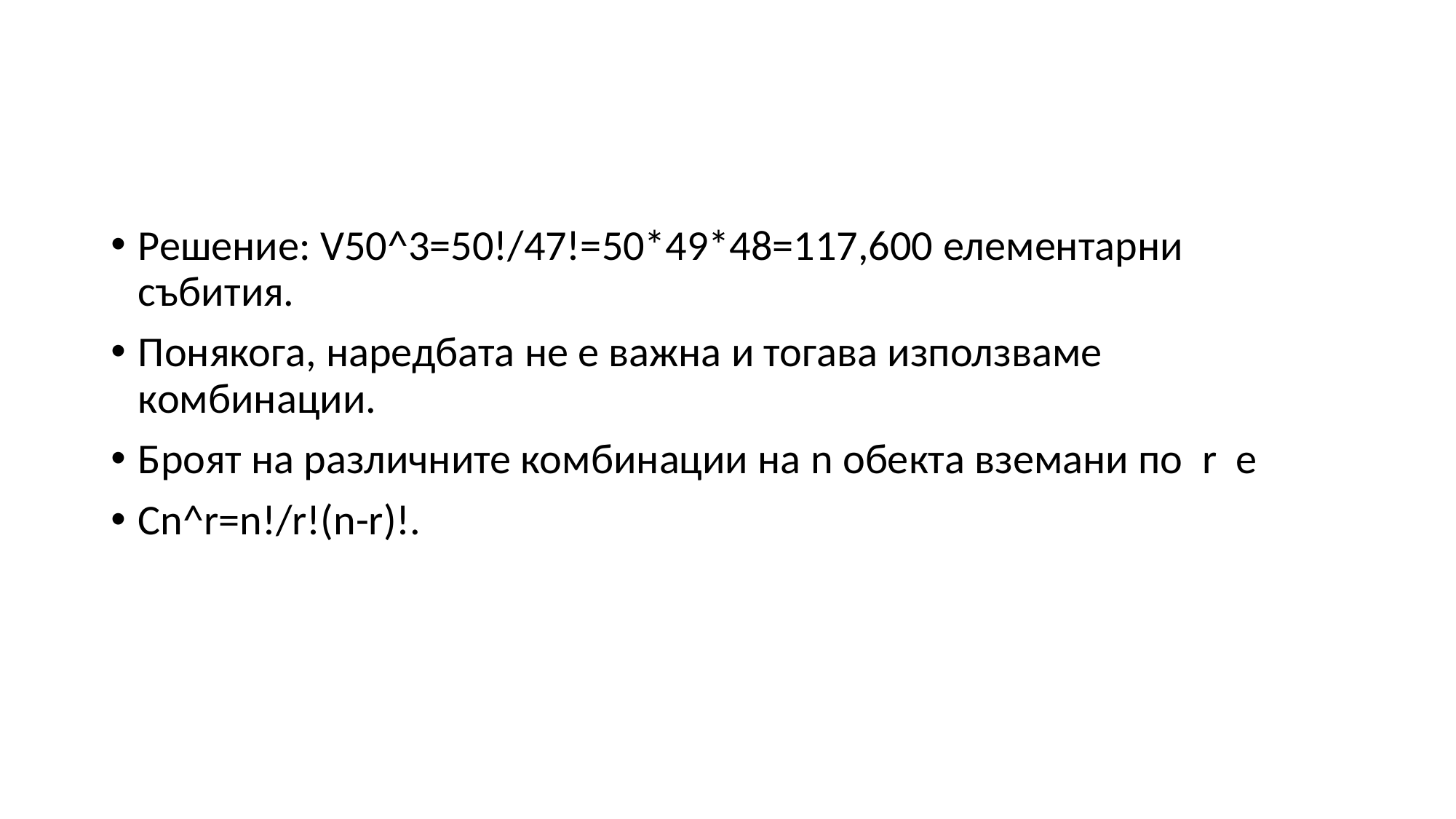

#
Решение: V50^3=50!/47!=50*49*48=117,600 елементарни събития.
Понякога, наредбата не е важна и тогава използваме комбинации.
Броят на различните комбинации на n обекта вземани по  r  е
Cn^r=n!/r!(n-r)!.